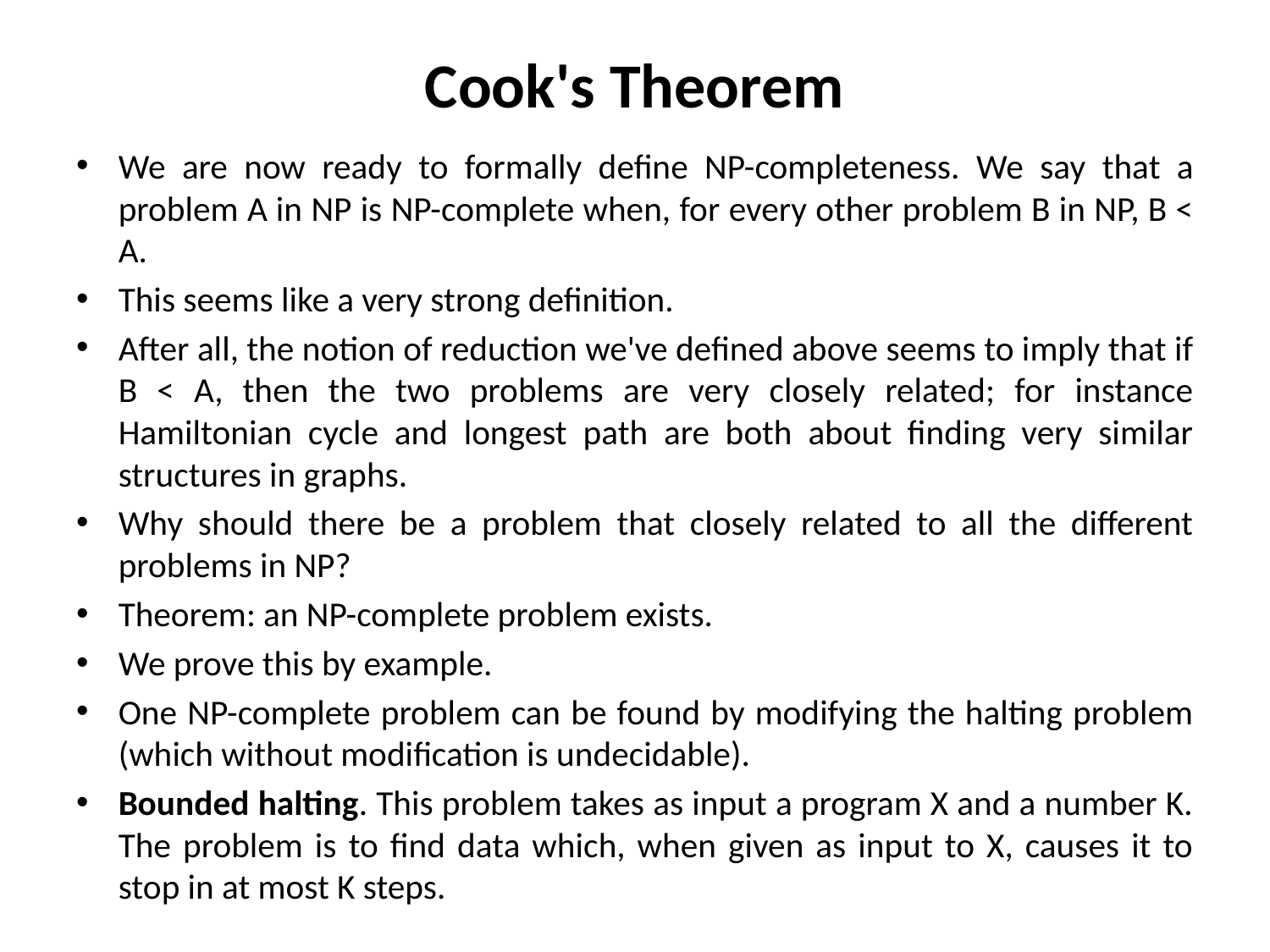

# Cook's Theorem
We are now ready to formally define NP-completeness. We say that a problem A in NP is NP-complete when, for every other problem B in NP, B < A.
This seems like a very strong definition.
After all, the notion of reduction we've defined above seems to imply that if B < A, then the two problems are very closely related; for instance Hamiltonian cycle and longest path are both about finding very similar structures in graphs.
Why should there be a problem that closely related to all the different problems in NP?
Theorem: an NP-complete problem exists.
We prove this by example.
One NP-complete problem can be found by modifying the halting problem (which without modification is undecidable).
Bounded halting. This problem takes as input a program X and a number K. The problem is to find data which, when given as input to X, causes it to stop in at most K steps.